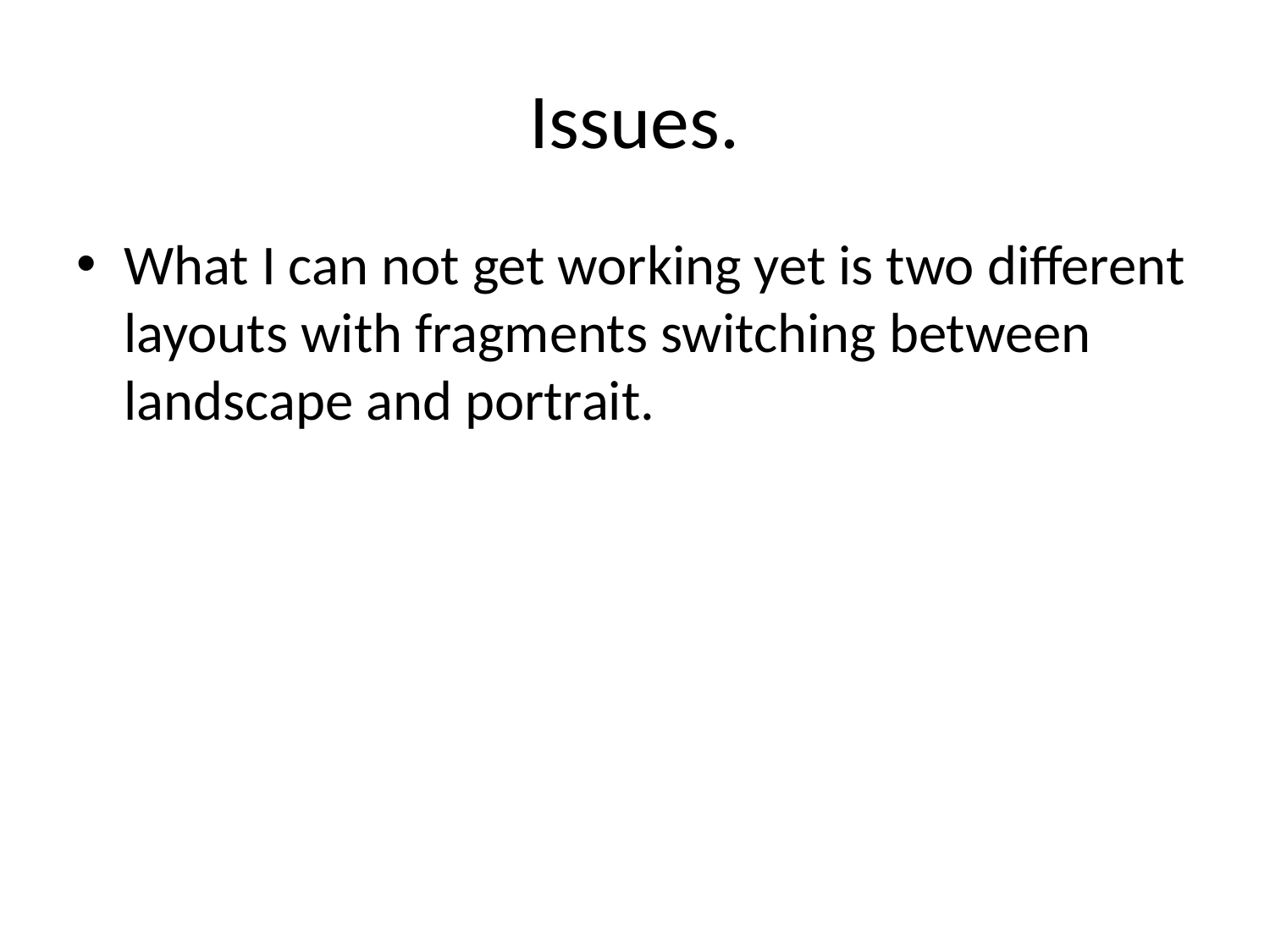

# Issues.
What I can not get working yet is two different layouts with fragments switching between landscape and portrait.